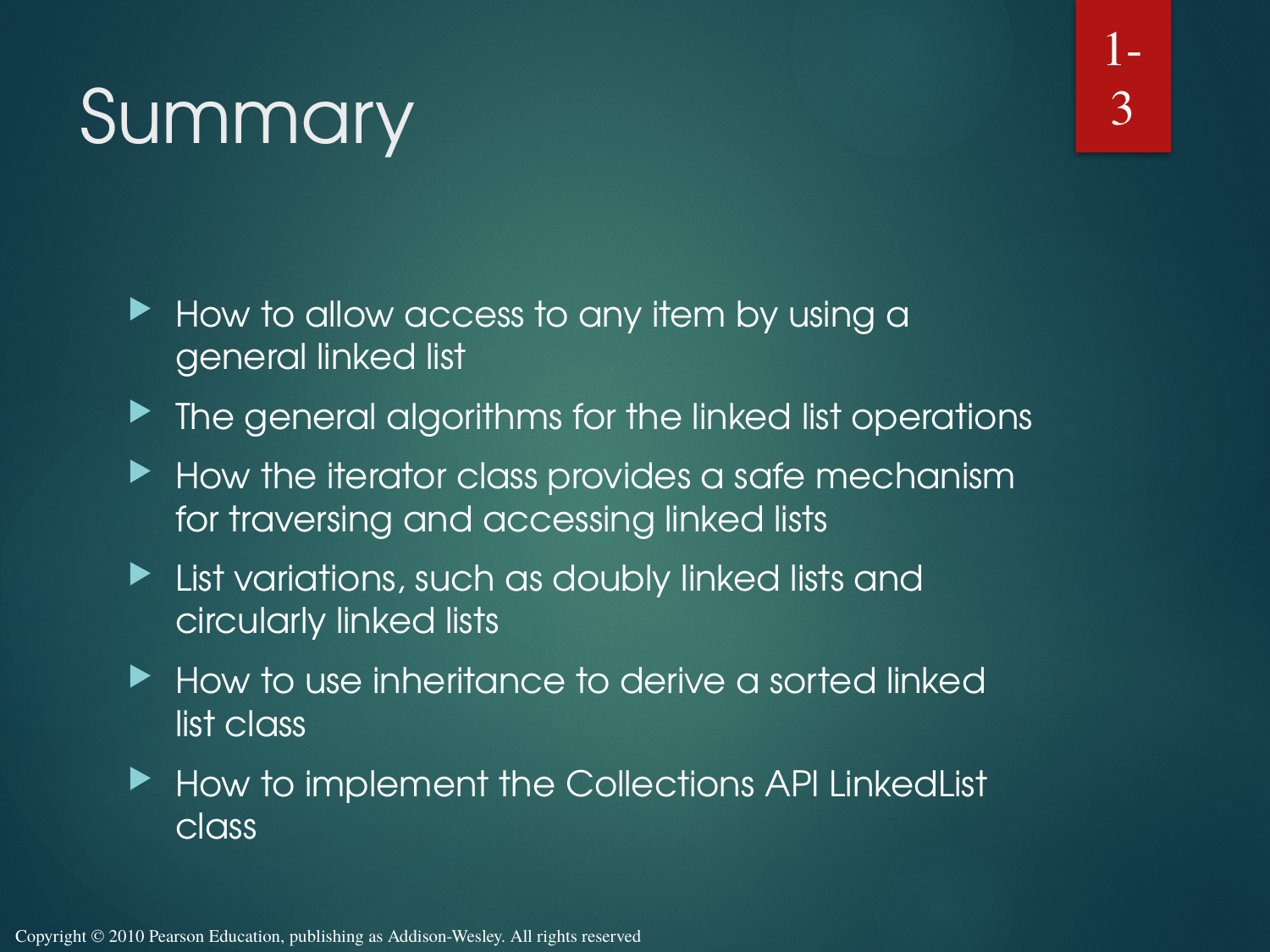

1-3
# Summary
How to allow access to any item by using a general linked list
The general algorithms for the linked list operations
How the iterator class provides a safe mechanism for traversing and accessing linked lists
List variations, such as doubly linked lists and circularly linked lists
How to use inheritance to derive a sorted linked list class
How to implement the Collections API LinkedList class